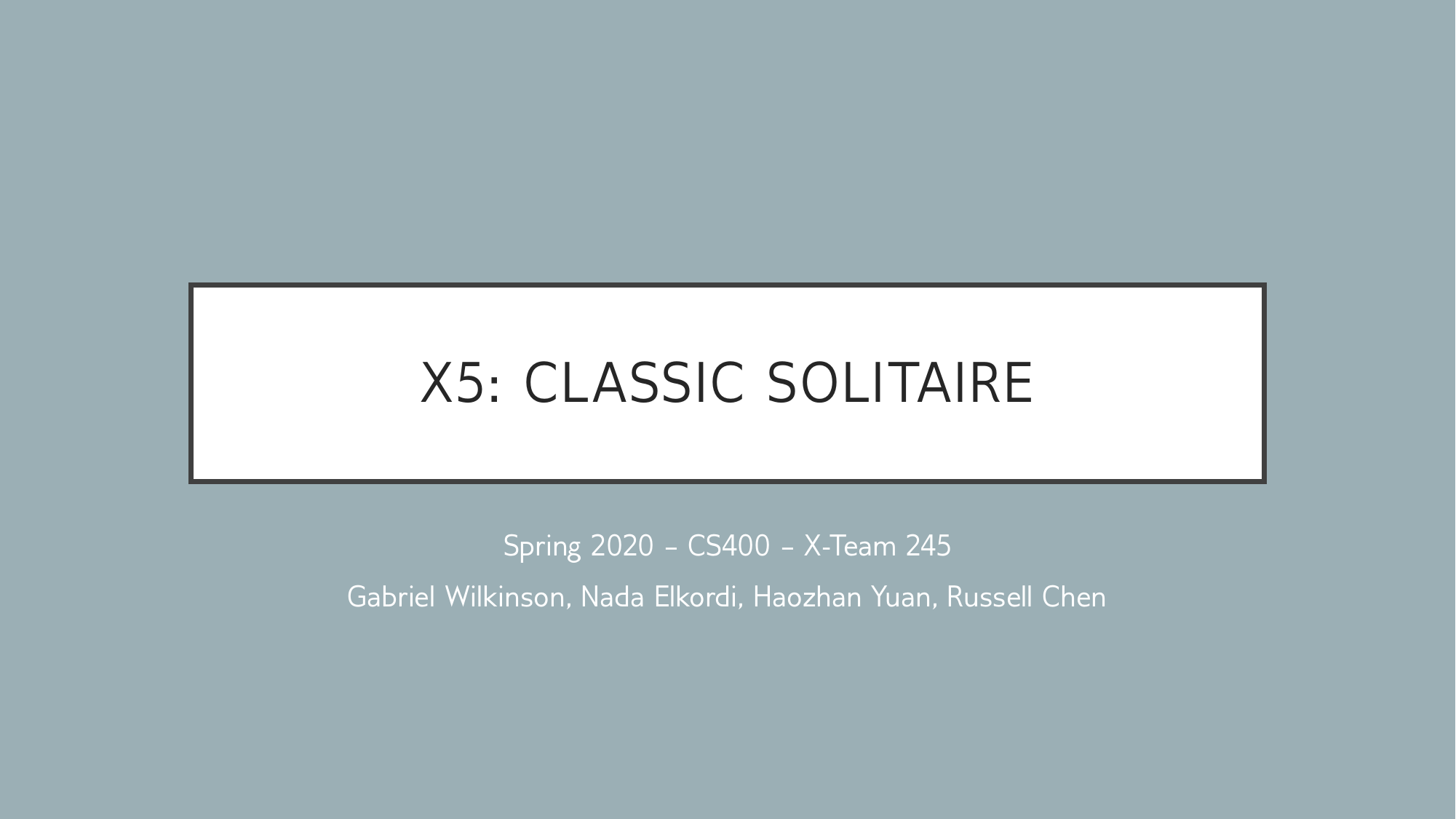

# X5: Classic solitaire
Spring 2020 – CS400 – X-Team 245
Gabriel Wilkinson, Nada Elkordi, Haozhan Yuan, Russell Chen